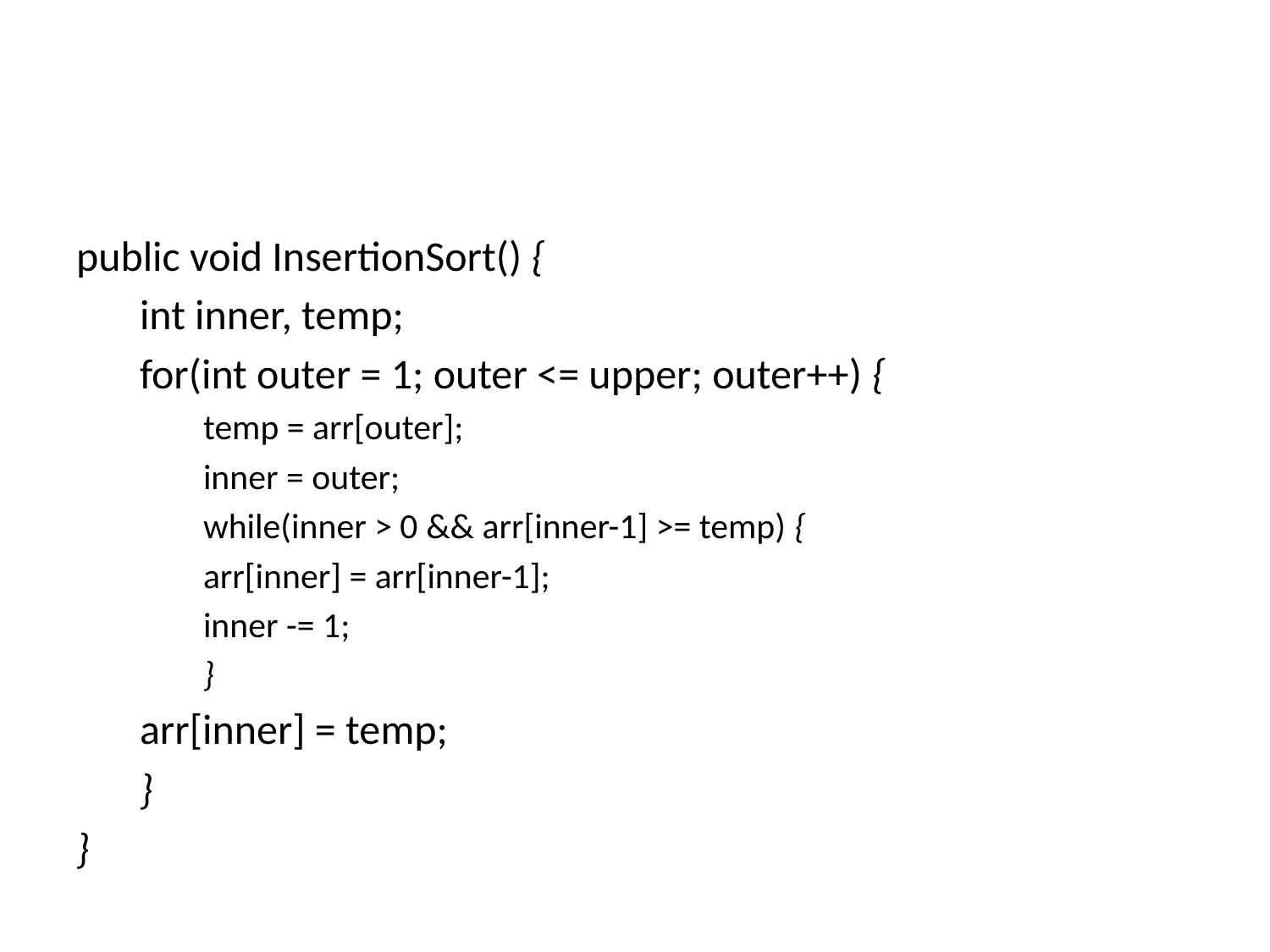

#
public void InsertionSort() {
int inner, temp;
for(int outer = 1; outer <= upper; outer++) {
temp = arr[outer];
inner = outer;
while(inner > 0 && arr[inner-1] >= temp) {
arr[inner] = arr[inner-1];
inner -= 1;
}
arr[inner] = temp;
}
}